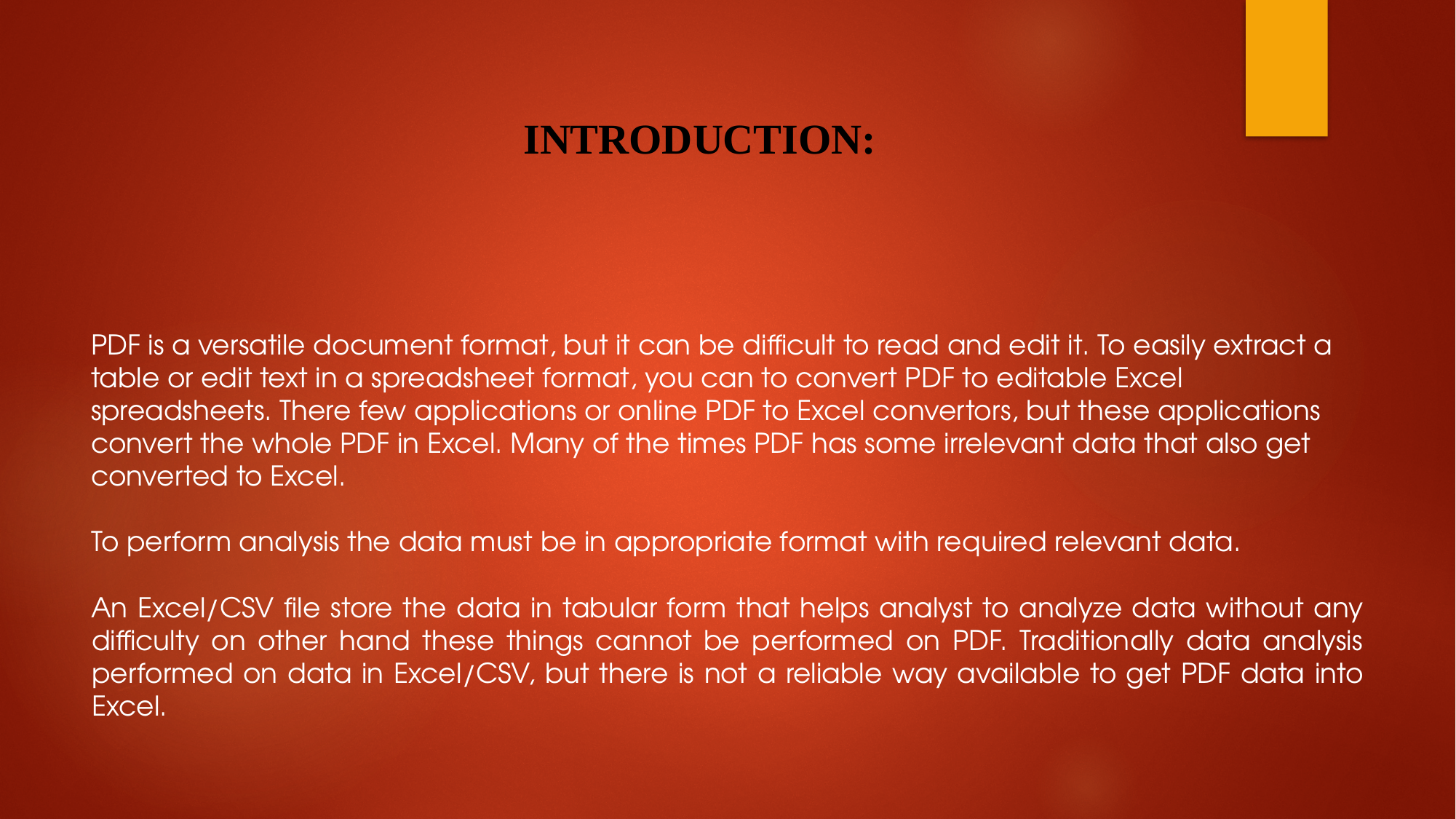

INTRODUCTION:

PDF is a versatile document format, but it can be difficult to read and edit it. To easily extract a table or edit text in a spreadsheet format, you can to convert PDF to editable Excel spreadsheets. There few applications or online PDF to Excel convertors, but these applications convert the whole PDF in Excel. Many of the times PDF has some irrelevant data that also get converted to Excel.

To perform analysis the data must be in appropriate format with required relevant data.

An Excel/CSV file store the data in tabular form that helps analyst to analyze data without any difficulty on other hand these things cannot be performed on PDF. Traditionally data analysis performed on data in Excel/CSV, but there is not a reliable way available to get PDF data into Excel.